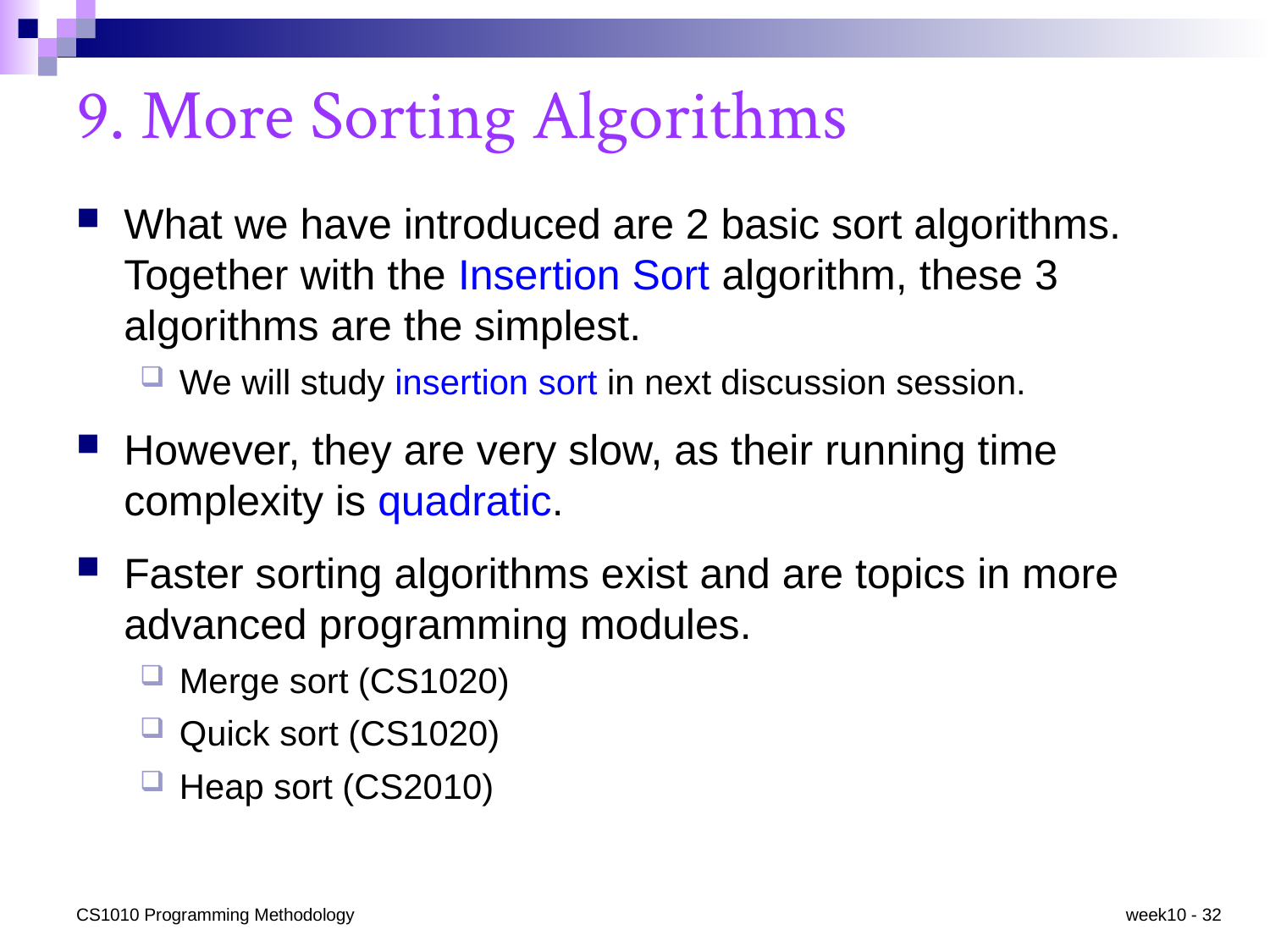

# 9. More Sorting Algorithms
What we have introduced are 2 basic sort algorithms. Together with the Insertion Sort algorithm, these 3 algorithms are the simplest.
We will study insertion sort in next discussion session.
However, they are very slow, as their running time complexity is quadratic.
Faster sorting algorithms exist and are topics in more advanced programming modules.
Merge sort (CS1020)
Quick sort (CS1020)
Heap sort (CS2010)

CS1010 Programming Methodology
week10 - 32